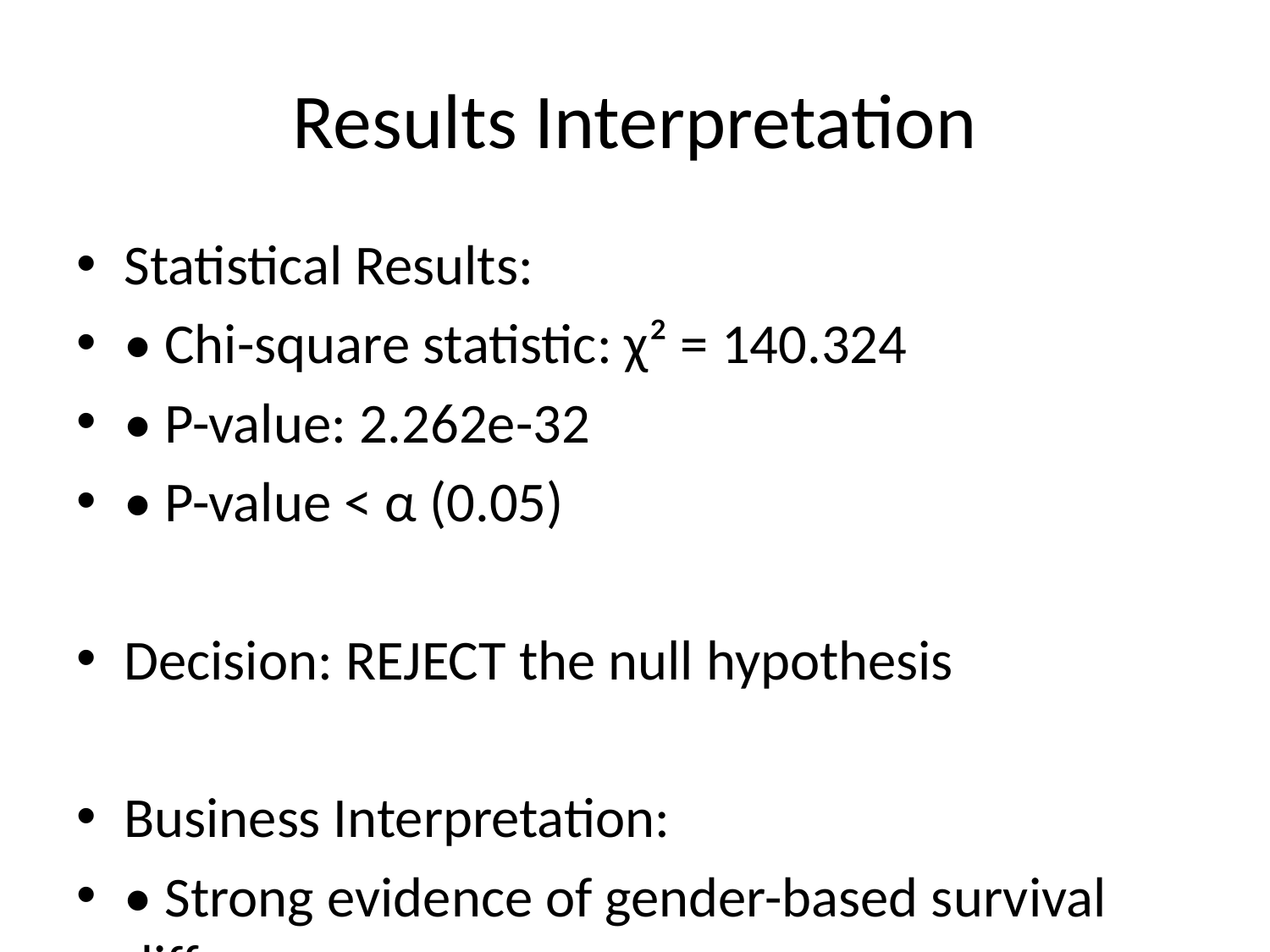

# Results Interpretation
Statistical Results:
• Chi-square statistic: χ² = 140.324
• P-value: 2.262e-32
• P-value < α (0.05)

Decision: REJECT the null hypothesis

Business Interpretation:
• Strong evidence of gender-based survival differences
• Female passengers had significantly higher survival rates
• Effect size (Cramér's V = 0.593): Large effect